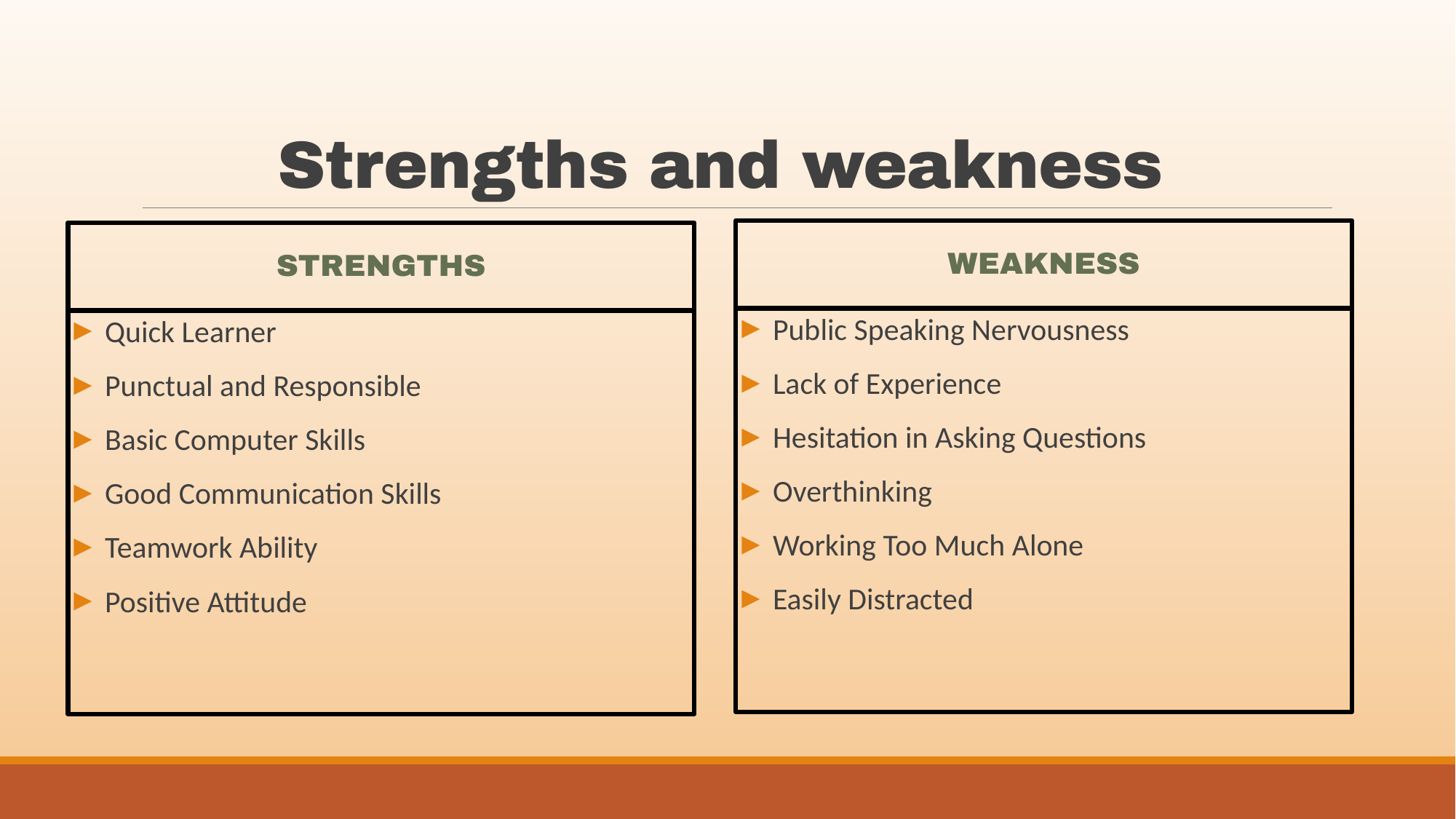

# Strengths and weakness
weakness
strengths
 Public Speaking Nervousness
 Lack of Experience
 Hesitation in Asking Questions
 Overthinking
 Working Too Much Alone
 Easily Distracted
 Quick Learner
 Punctual and Responsible
 Basic Computer Skills
 Good Communication Skills
 Teamwork Ability
 Positive Attitude